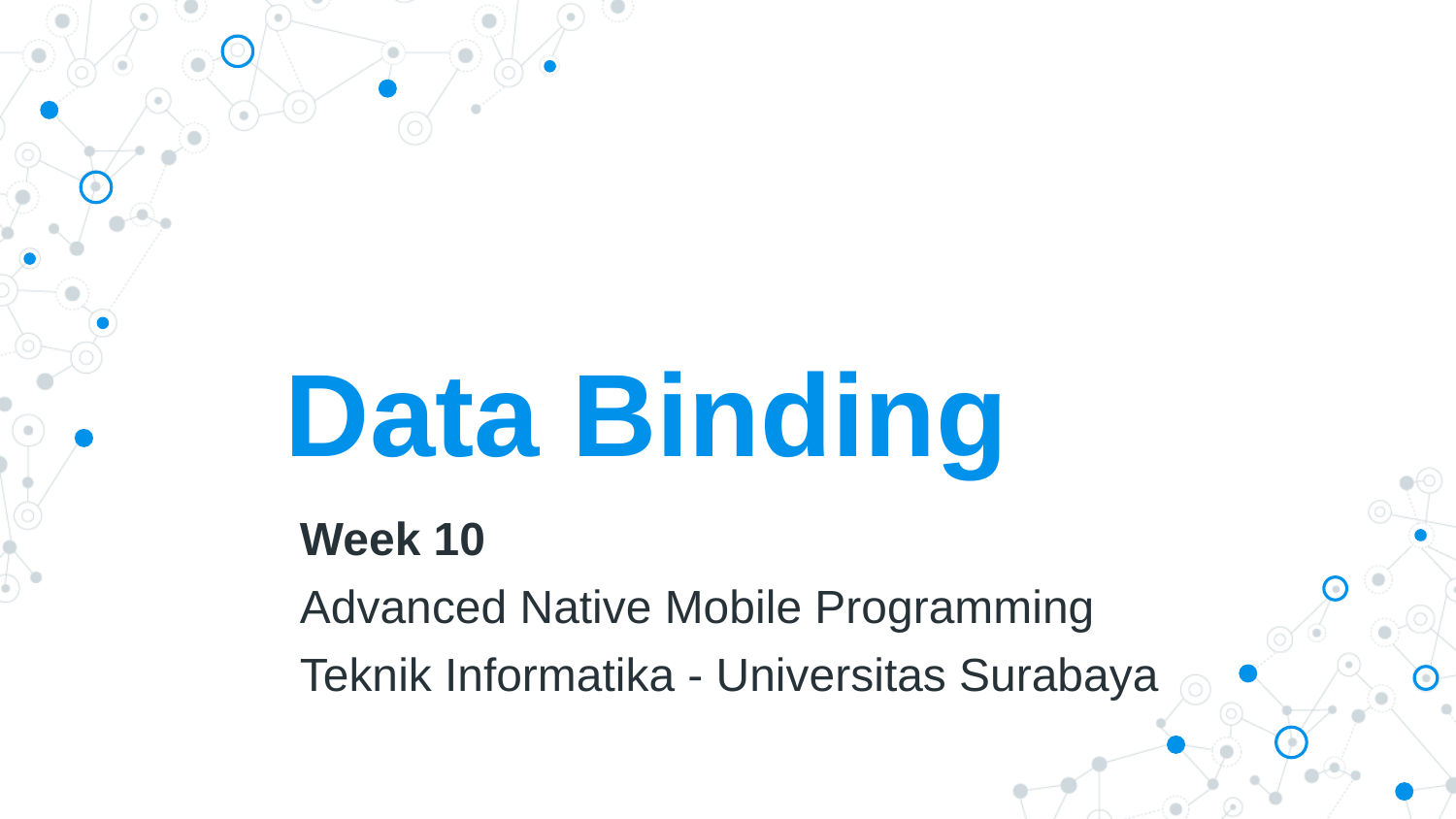

# Data Binding
Week 10
Advanced Native Mobile Programming
Teknik Informatika - Universitas Surabaya